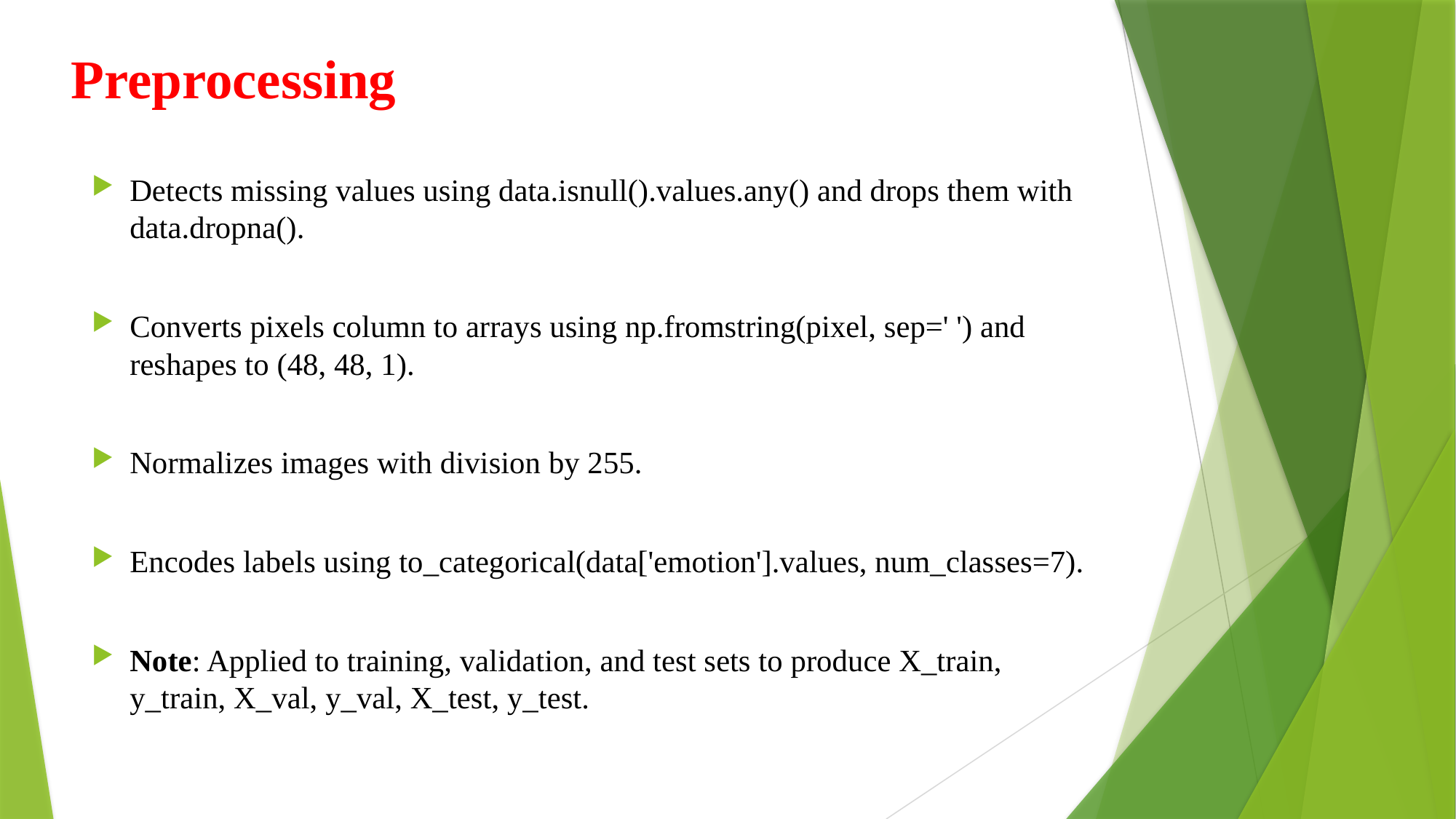

# Preprocessing
Detects missing values using data.isnull().values.any() and drops them with data.dropna().

Converts pixels column to arrays using np.fromstring(pixel, sep=' ') and reshapes to (48, 48, 1).

Normalizes images with division by 255.

Encodes labels using to_categorical(data['emotion'].values, num_classes=7).

Note: Applied to training, validation, and test sets to produce X_train, y_train, X_val, y_val, X_test, y_test.